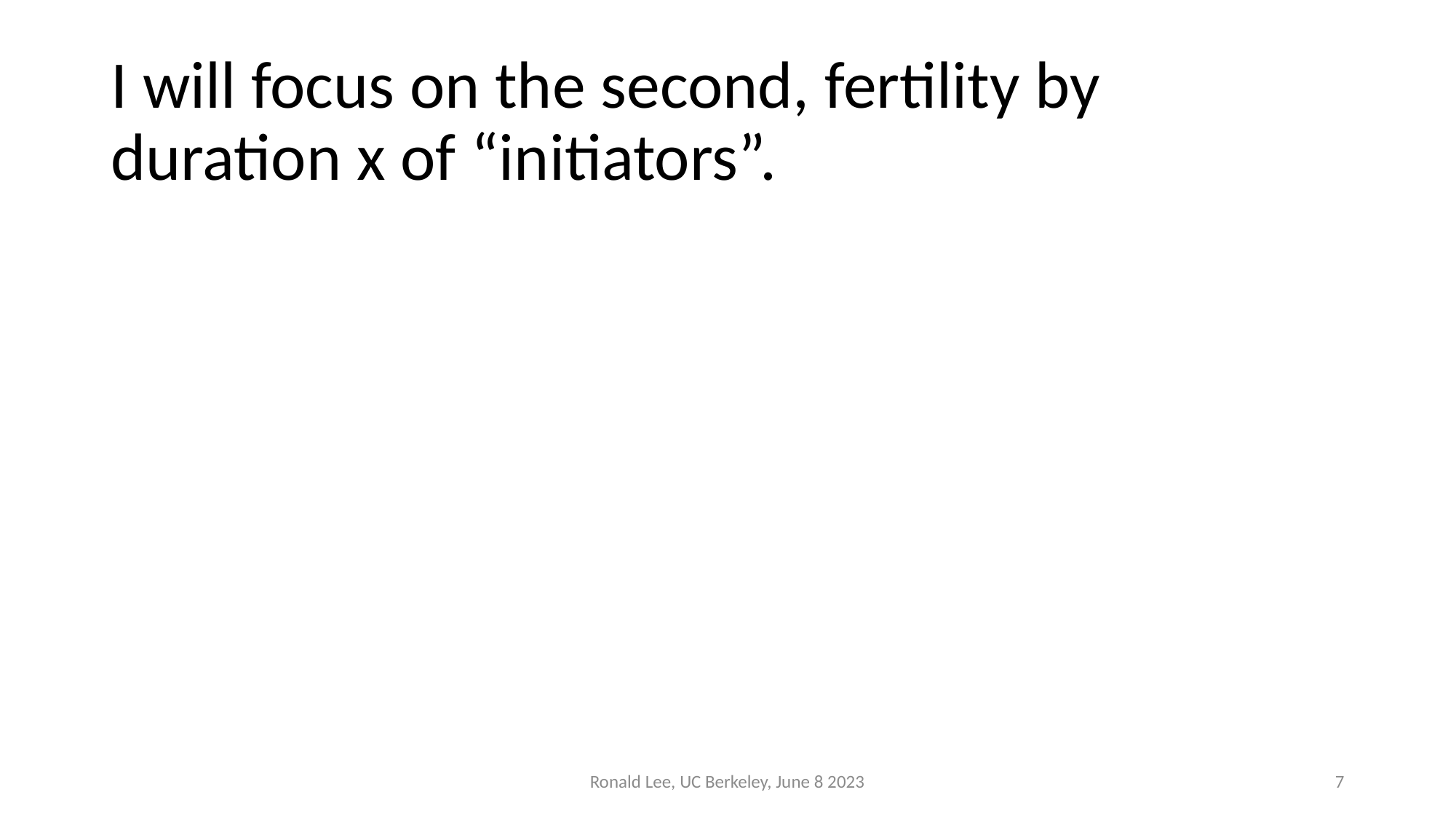

# I will focus on the second, fertility by duration x of “initiators”.

Ronald Lee, UC Berkeley, June 8 2023
7